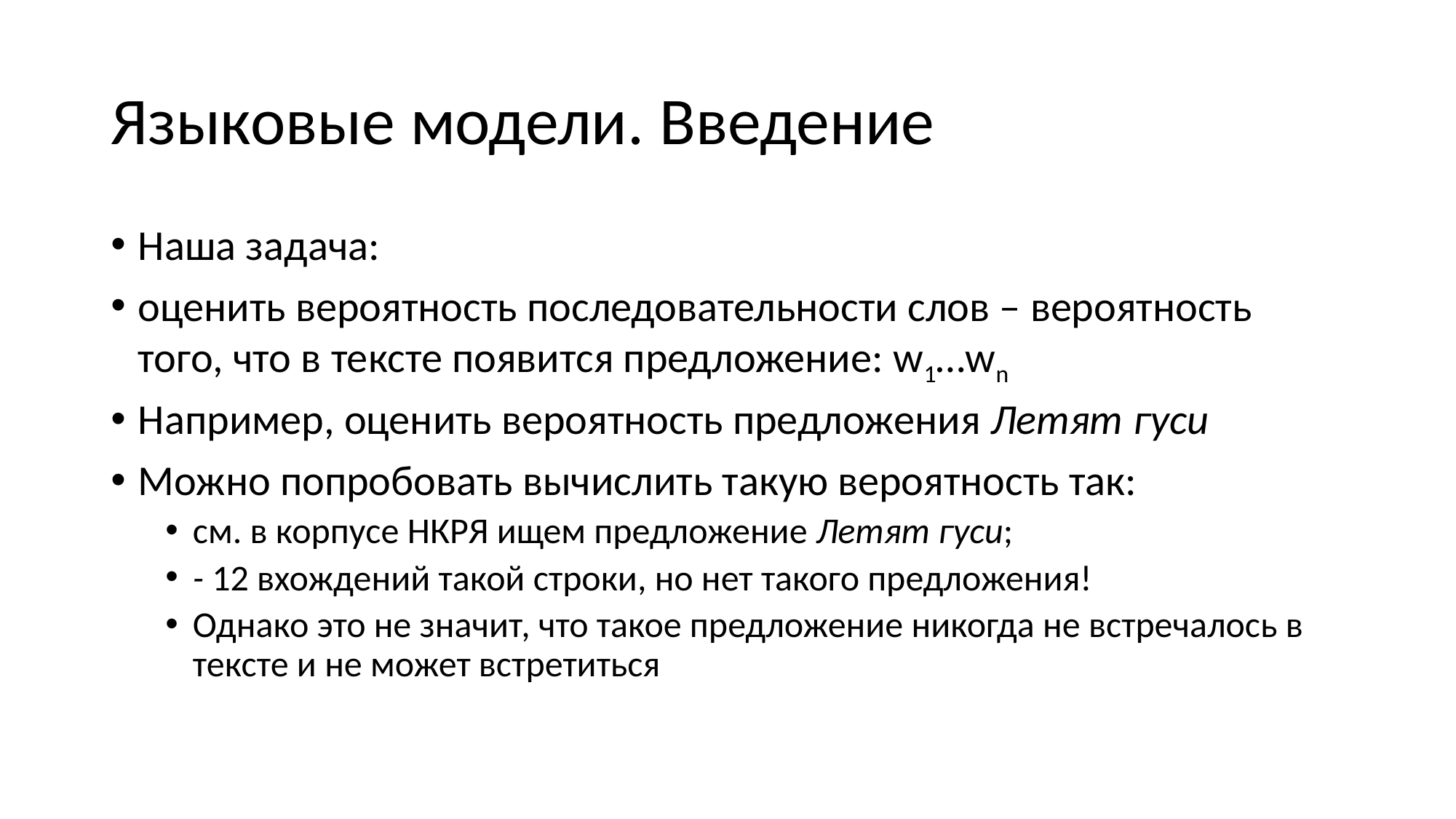

# Языковые модели. Введение
Наша задача:
оценить вероятность последовательности слов – вероятность того, что в тексте появится предложение: w1…wn
Например, оценить вероятность предложения Летят гуси
Можно попробовать вычислить такую вероятность так:
см. в корпусе НКРЯ ищем предложение Летят гуси;
- 12 вхождений такой строки, но нет такого предложения!
Однако это не значит, что такое предложение никогда не встречалось в тексте и не может встретиться